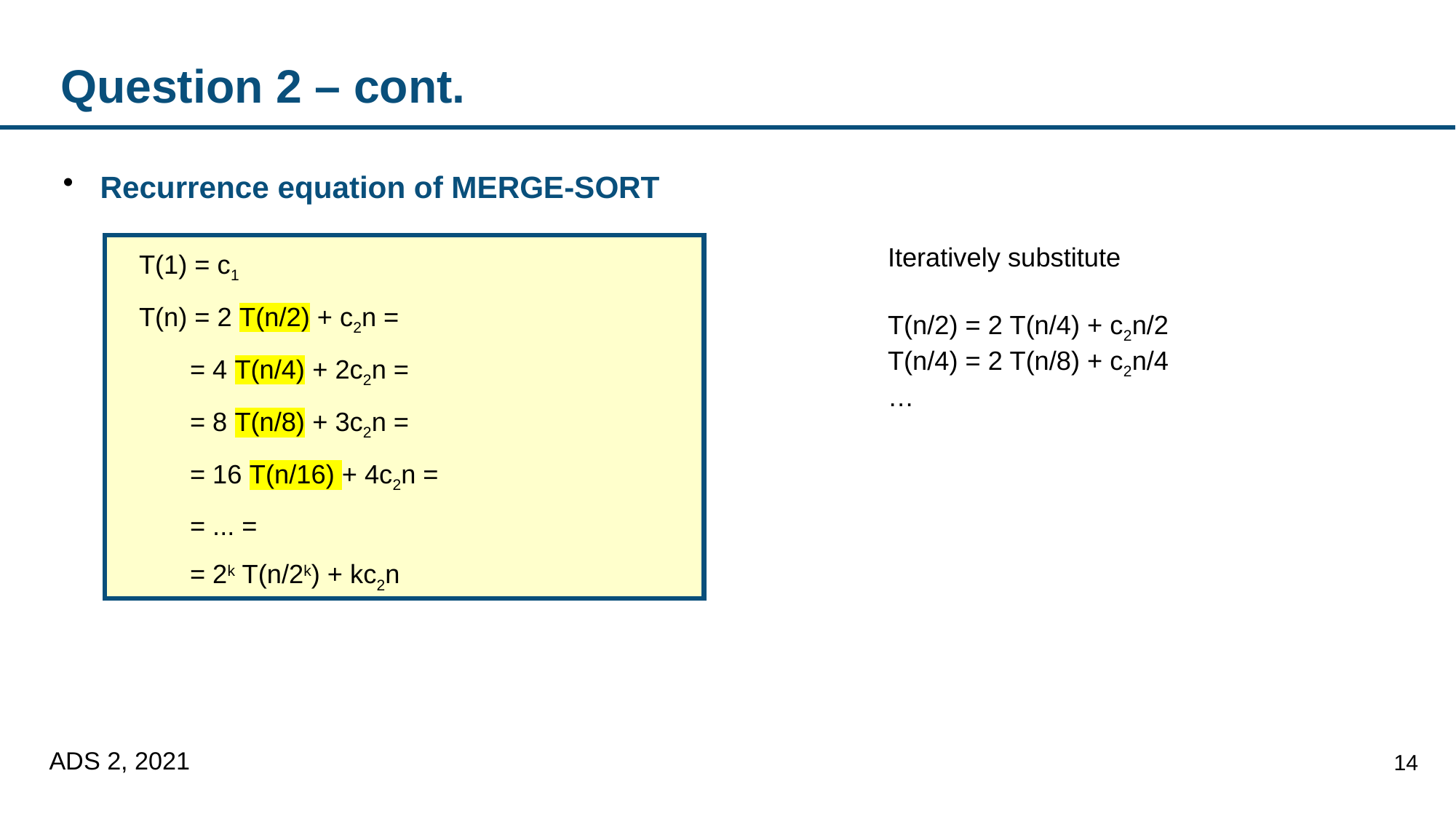

# Question 2 – cont.
Recurrence equation of MERGE-SORT
T(1) = c1
T(n) = 2 T(n/2) + c2n =
       = 4 T(n/4) + 2c2n =
       = 8 T(n/8) + 3c2n =
       = 16 T(n/16) + 4c2n =
       = ... =
       = 2k T(n/2k) + kc2n
Iteratively substitute

T(n/2) = 2 T(n/4) + c2n/2
T(n/4) = 2 T(n/8) + c2n/4
…
ADS 2, 2021
14